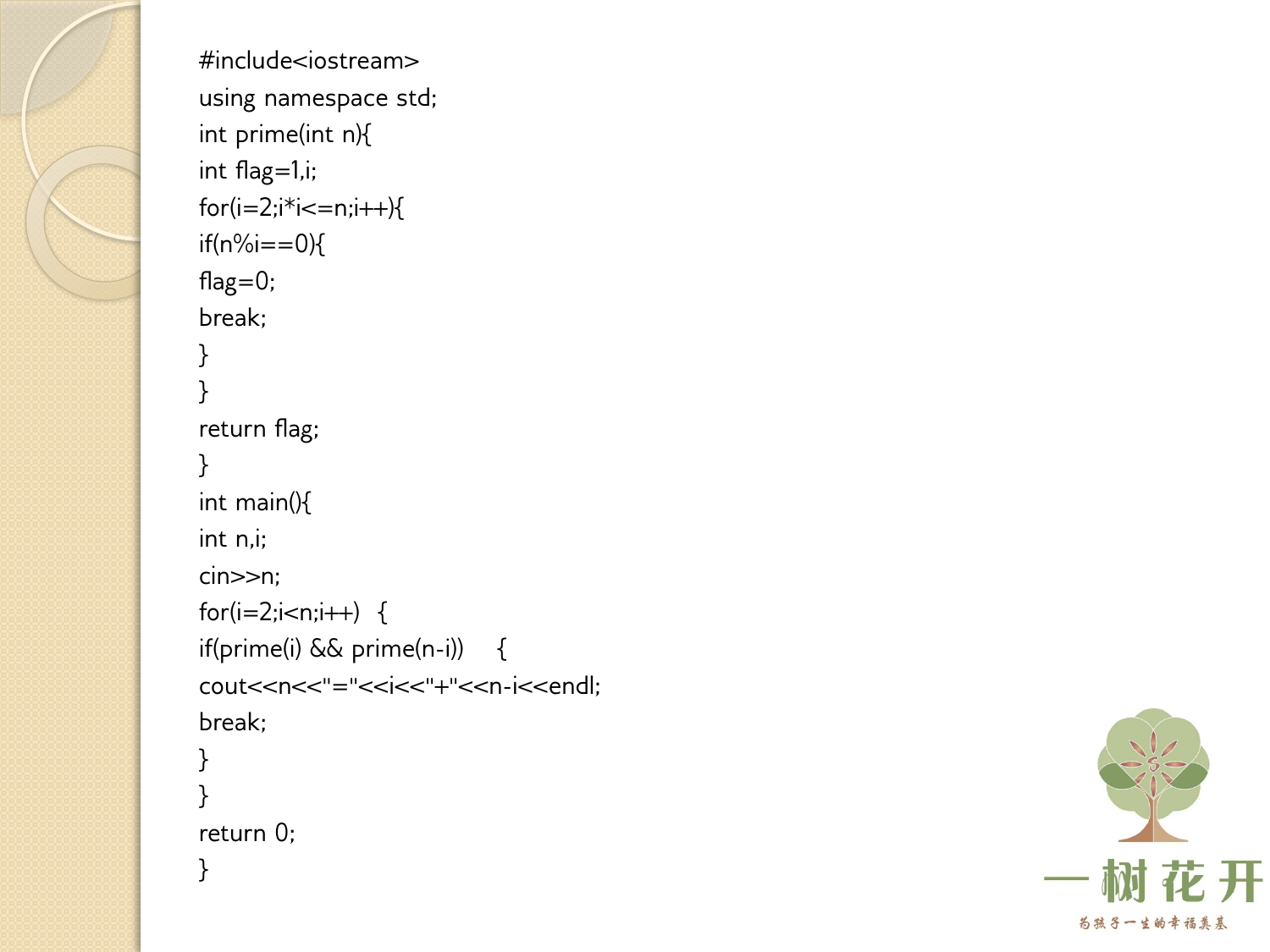

#include<iostream>
using namespace std;
int prime(int n){
	int flag=1,i;
	for(i=2;i*i<=n;i++){
		if(n%i==0){
			flag=0;
			break;
		}
	}
	return flag;
}
int main(){
	int n,i;
	cin>>n;
	for(i=2;i<n;i++)	{
		if(prime(i) && prime(n-i))	{
			cout<<n<<"="<<i<<"+"<<n-i<<endl;
			break;
		}
	}
	return 0;
}